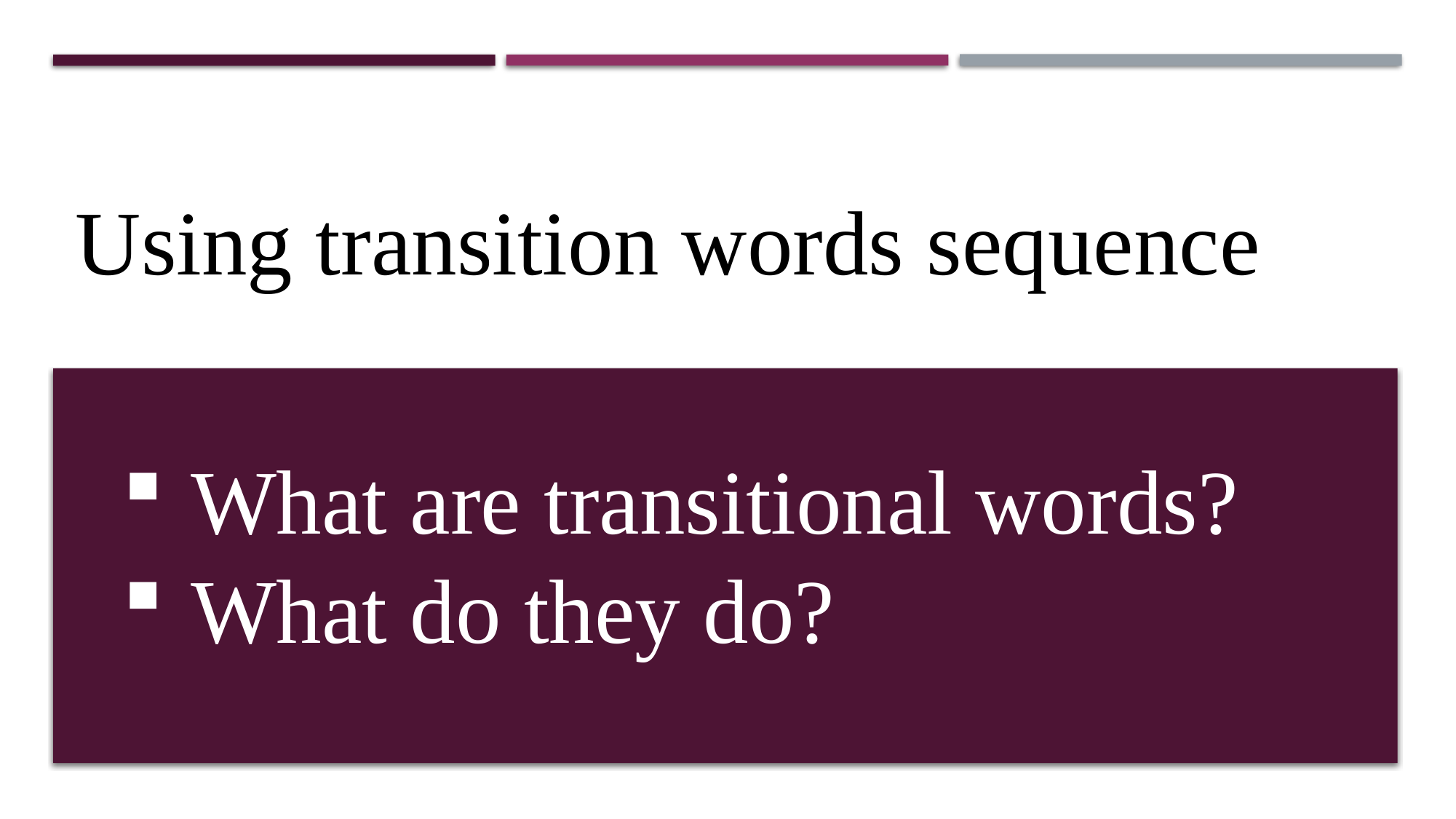

Using transition words sequence
What are transitional words?
What do they do?